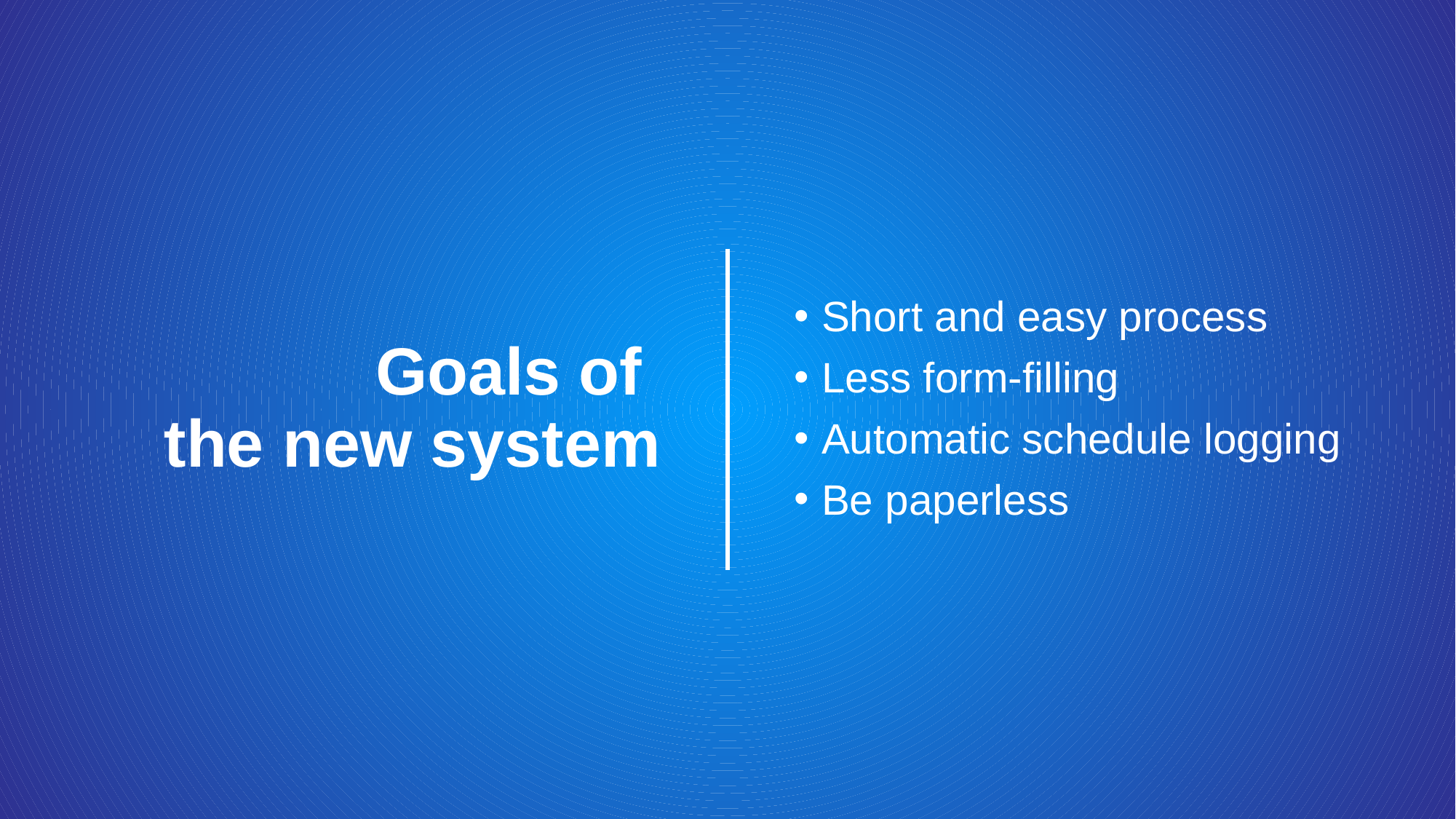

Short and easy process
Less form-filling
Automatic schedule logging
Be paperless
# Goals of the new system